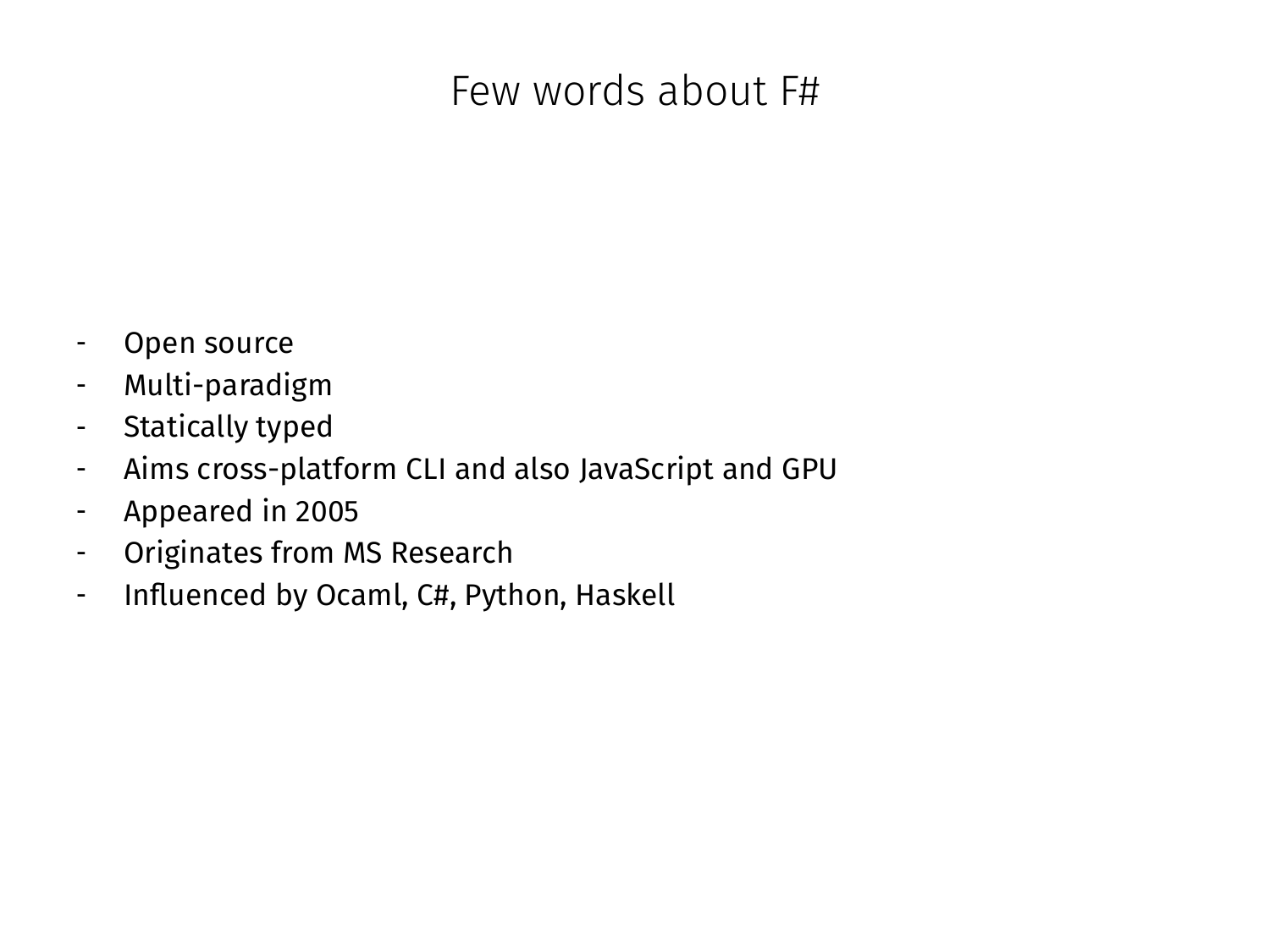

# Few words about F#

Open source
Multi-paradigm
Statically typed
Aims cross-platform CLI and also JavaScript and GPU
Appeared in 2005
Originates from MS Research
Influenced by Ocaml, C#, Python, Haskell